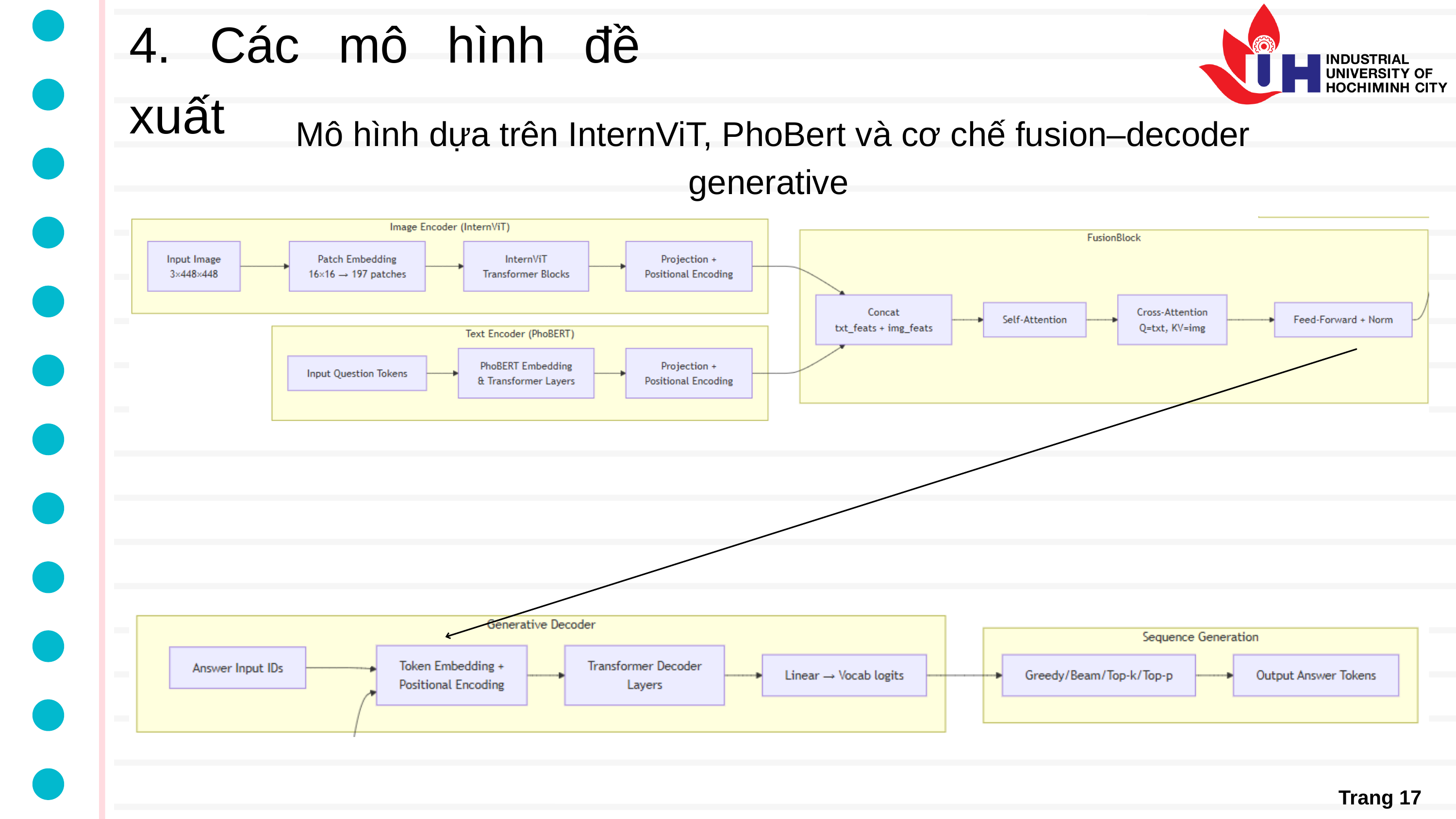

4. Các mô hình đề xuất

 Mô hình dựa trên InternViT, PhoBert và cơ chế fusion–decoder generative

Trang 17